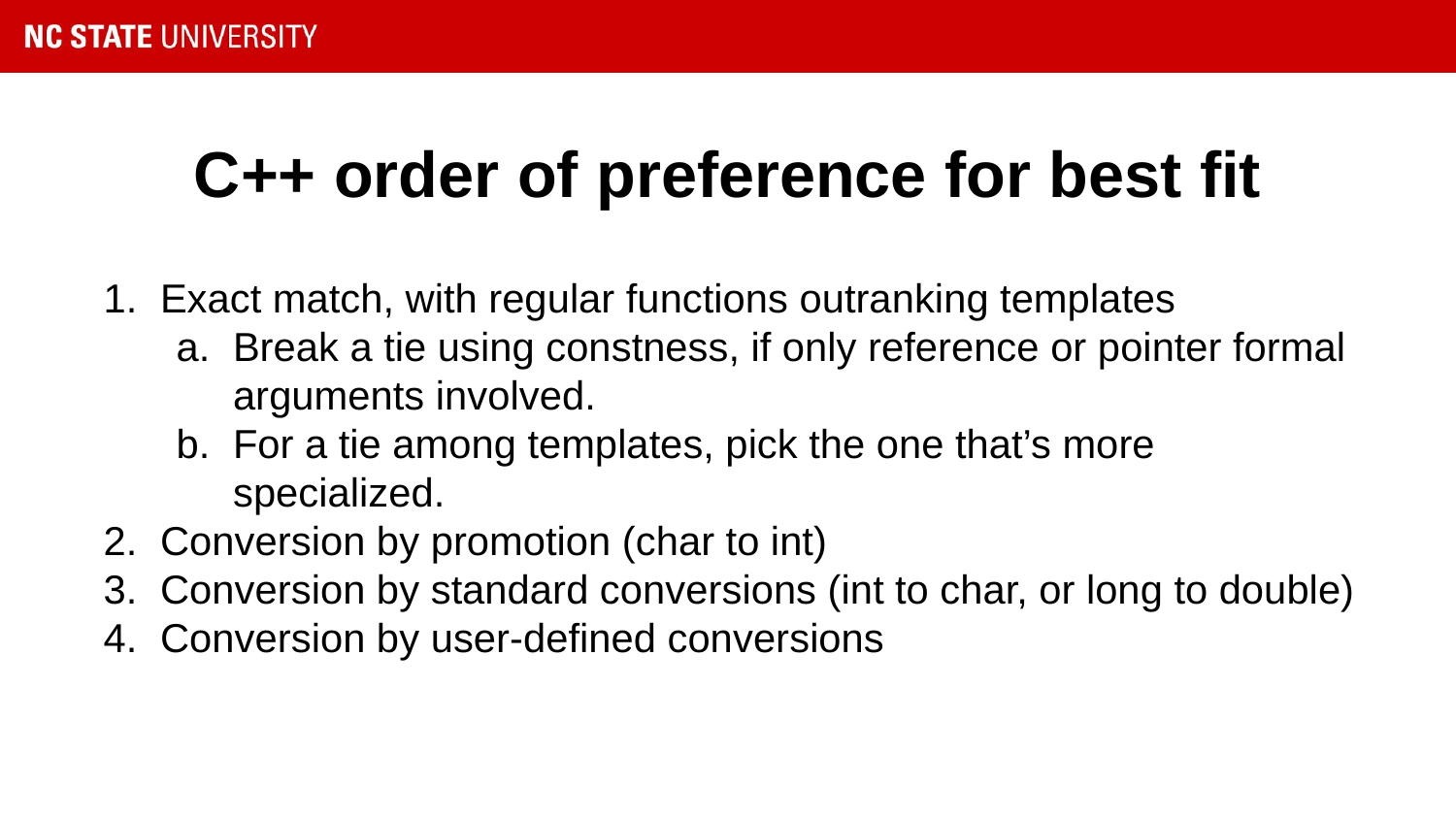

# C++ order of preference for best fit
Exact match, with regular functions outranking templates
Break a tie using constness, if only reference or pointer formal arguments involved.
For a tie among templates, pick the one that’s more specialized.
Conversion by promotion (char to int)
Conversion by standard conversions (int to char, or long to double)
Conversion by user-defined conversions